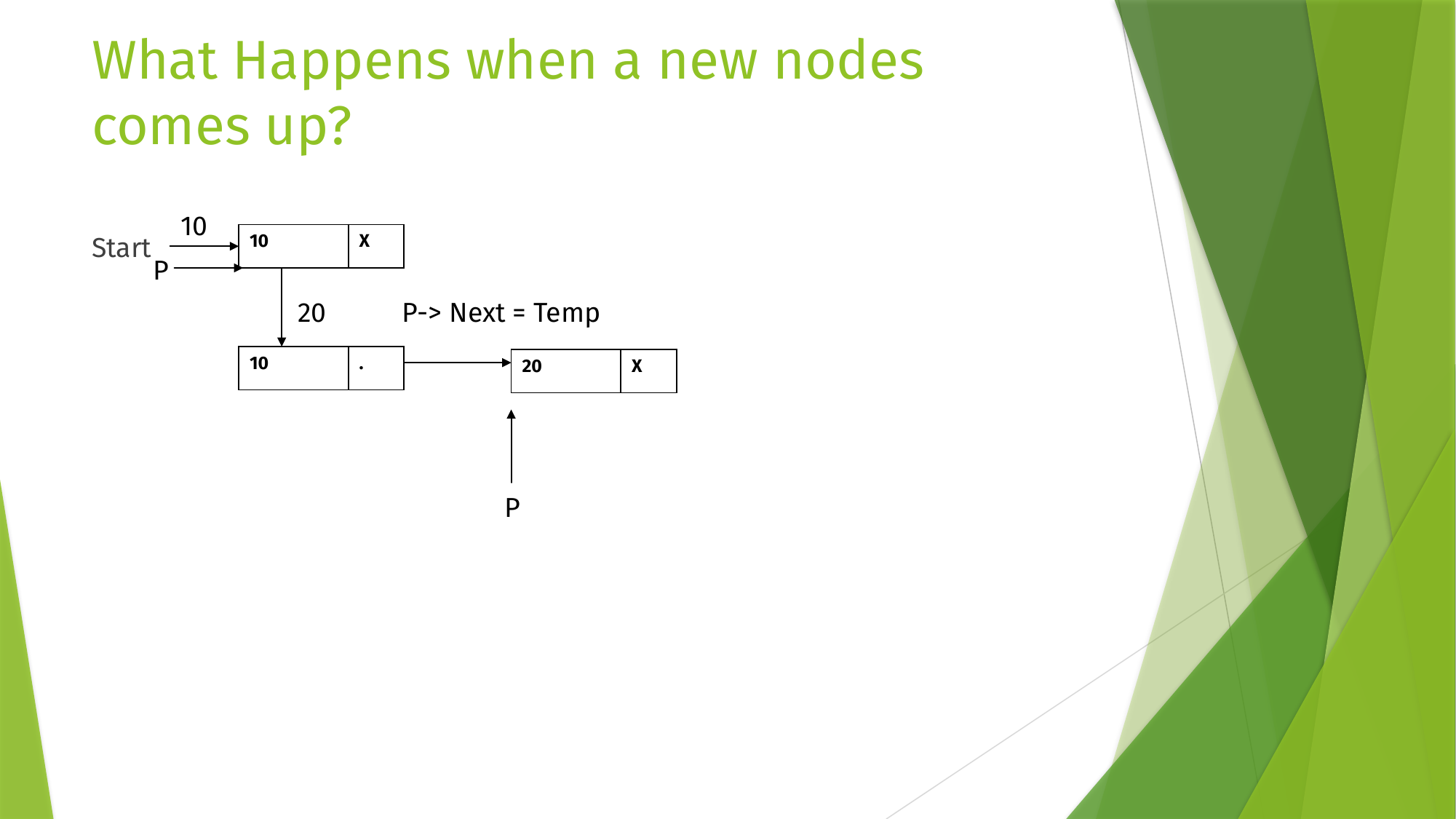

# What Happens when a new nodes comes up?

Start
10
| 10 | X |
| --- | --- |
P
20
P-> Next = Temp
| 10 | . |
| --- | --- |
| 20 | X |
| --- | --- |
P